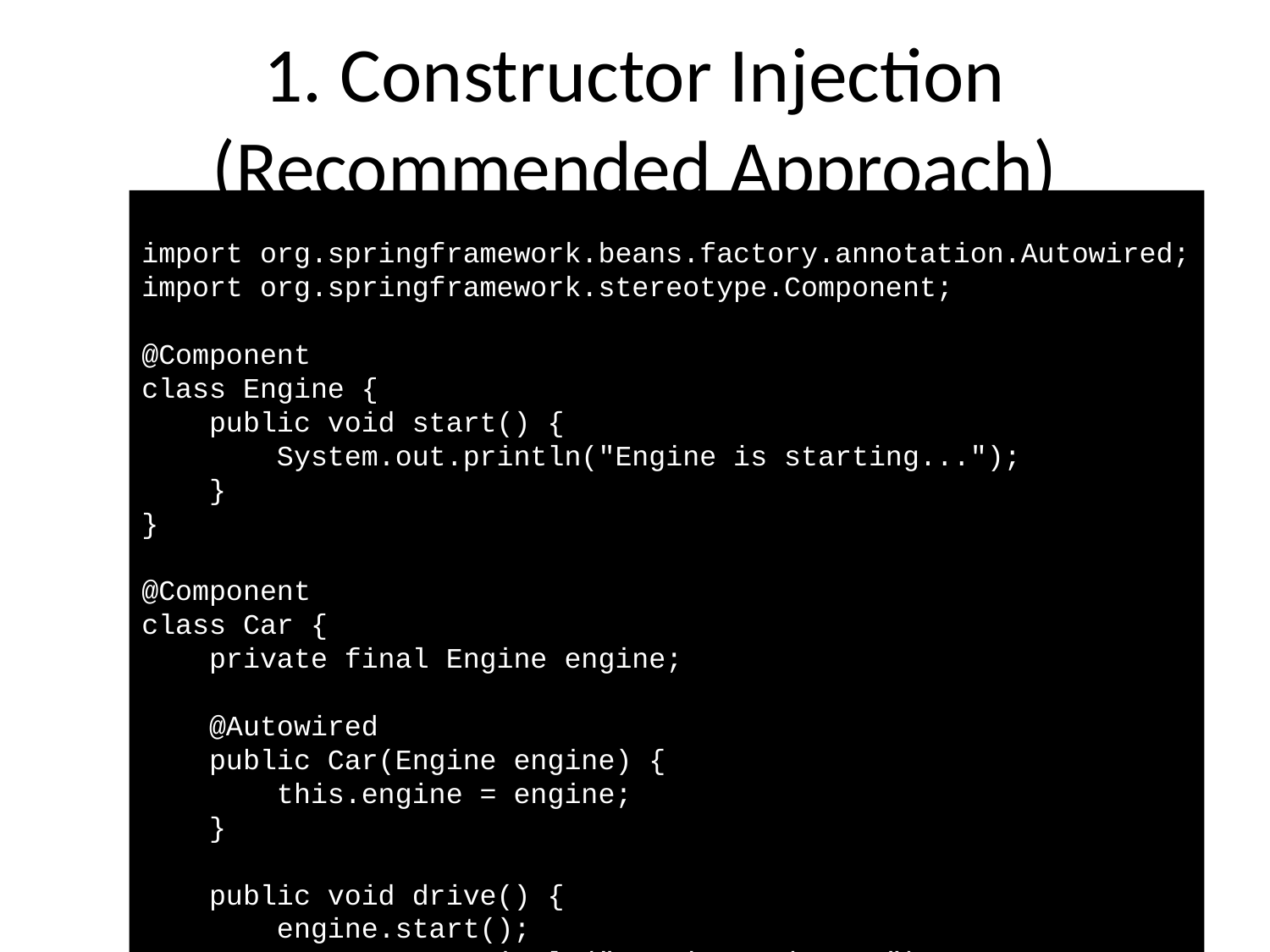

# 1. Constructor Injection (Recommended Approach)

import org.springframework.beans.factory.annotation.Autowired;
import org.springframework.stereotype.Component;
@Component
class Engine {
    public void start() {
        System.out.println("Engine is starting...");
    }
}
@Component
class Car {
    private final Engine engine;
    @Autowired
    public Car(Engine engine) {
        this.engine = engine;
    }
    public void drive() {
        engine.start();
        System.out.println("Car is moving...");
    }
}